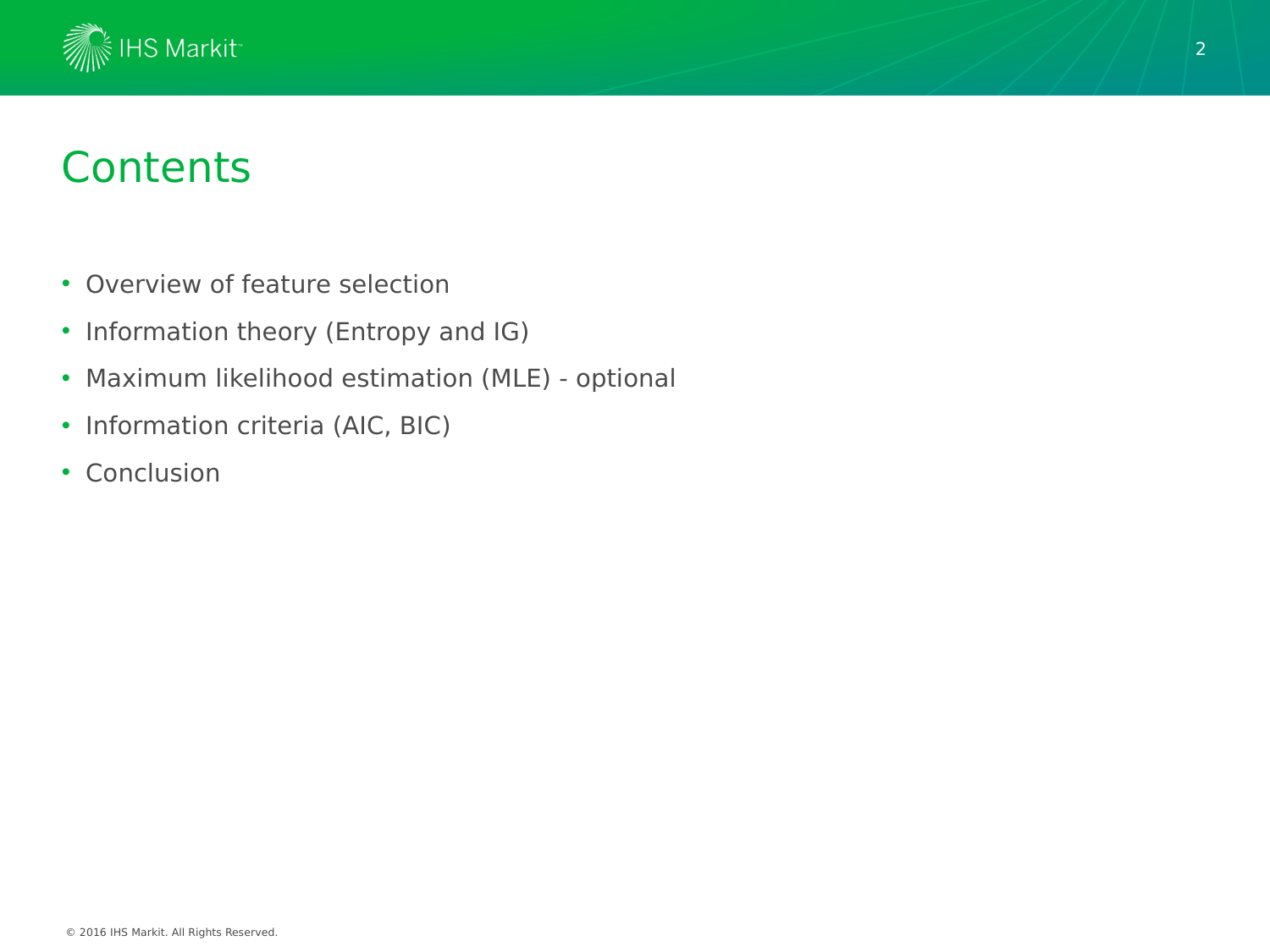

2
# Contents
Overview of feature selection
Information theory (Entropy and IG)
Maximum likelihood estimation (MLE) - optional
Information criteria (AIC, BIC)
Conclusion